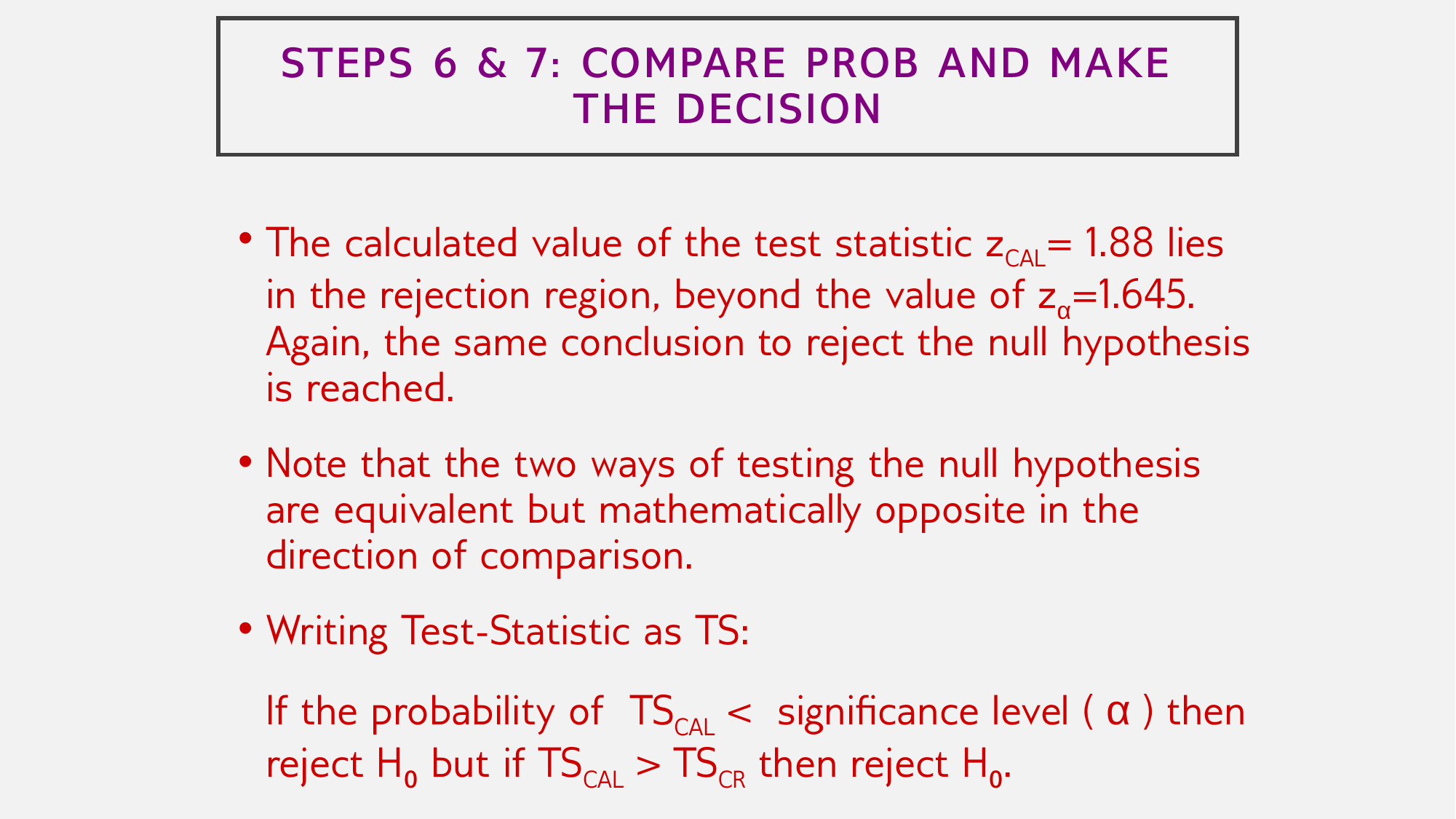

# Steps 6 & 7: Compare Prob and Make the Decision
The calculated value of the test statistic zCAL= 1.88 lies in the rejection region, beyond the value of zα=1.645.  Again, the same conclusion to reject the null hypothesis is reached.
Note that the two ways of testing the null hypothesis are equivalent but mathematically opposite in the direction of comparison.
Writing Test-Statistic as TS:
	If the probability of  TSCAL <  significance level ( α ) then reject H0 but if TSCAL > TSCR then reject H0.